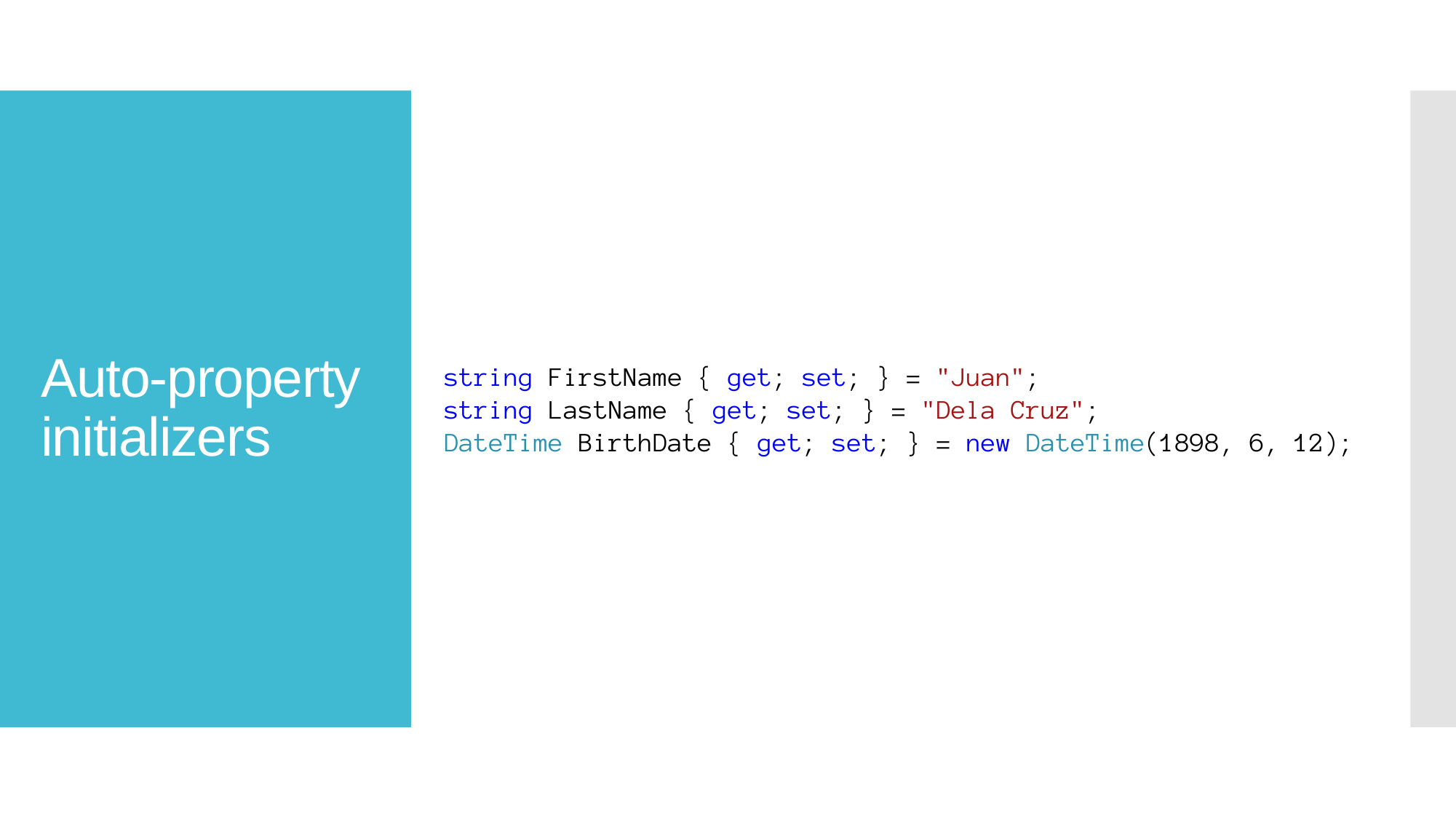

# Auto-property initializers
string FirstName { get; set; } = "Juan";
string LastName { get; set; } = "Dela Cruz";
DateTime BirthDate { get; set; } = new DateTime(1898, 6, 12);